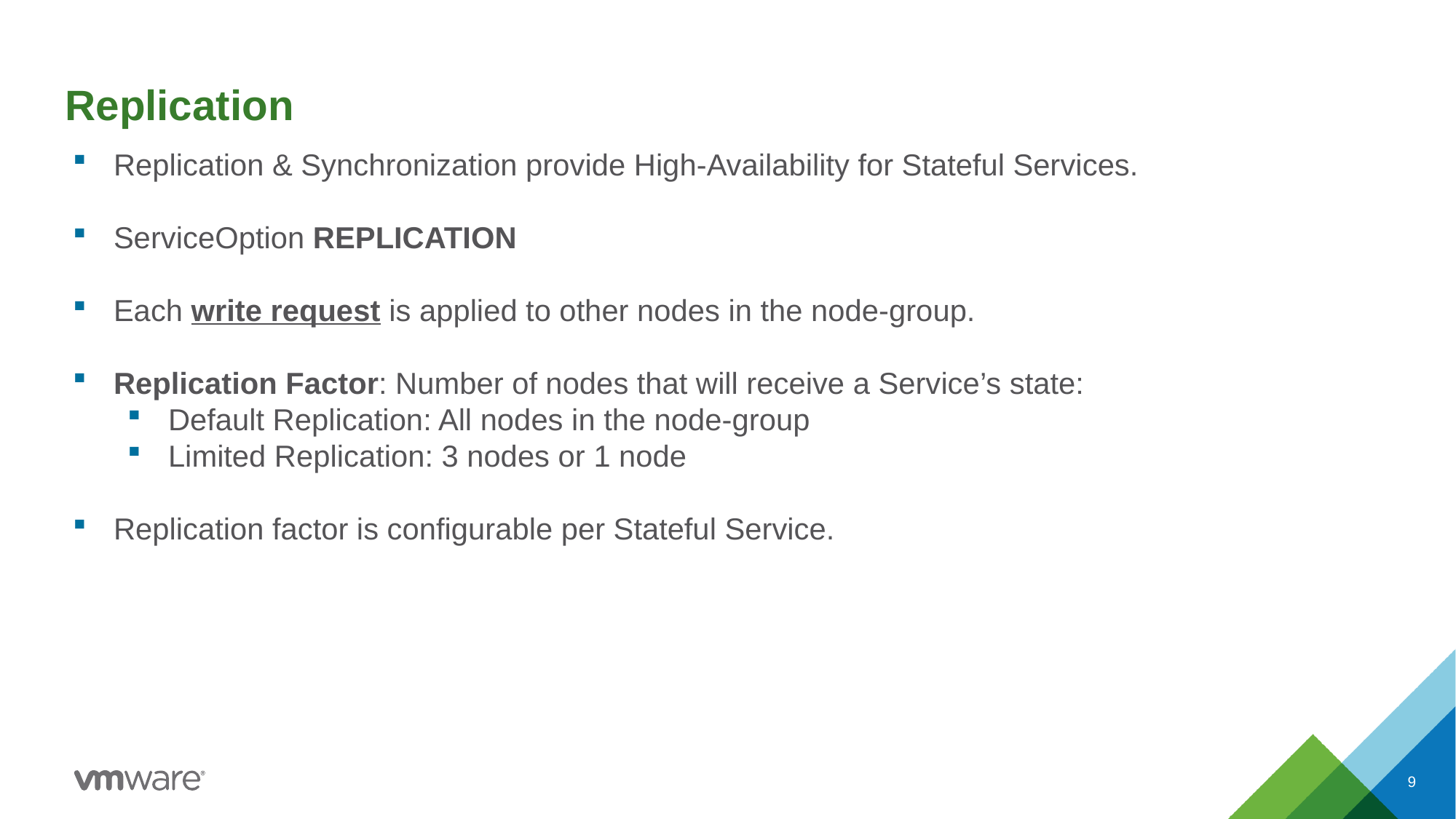

Replication
Replication & Synchronization provide High-Availability for Stateful Services.

ServiceOption REPLICATION

Each write request is applied to other nodes in the node-group.

Replication Factor: Number of nodes that will receive a Service’s state:
Default Replication: All nodes in the node-group
Limited Replication: 3 nodes or 1 node

Replication factor is configurable per Stateful Service.
9